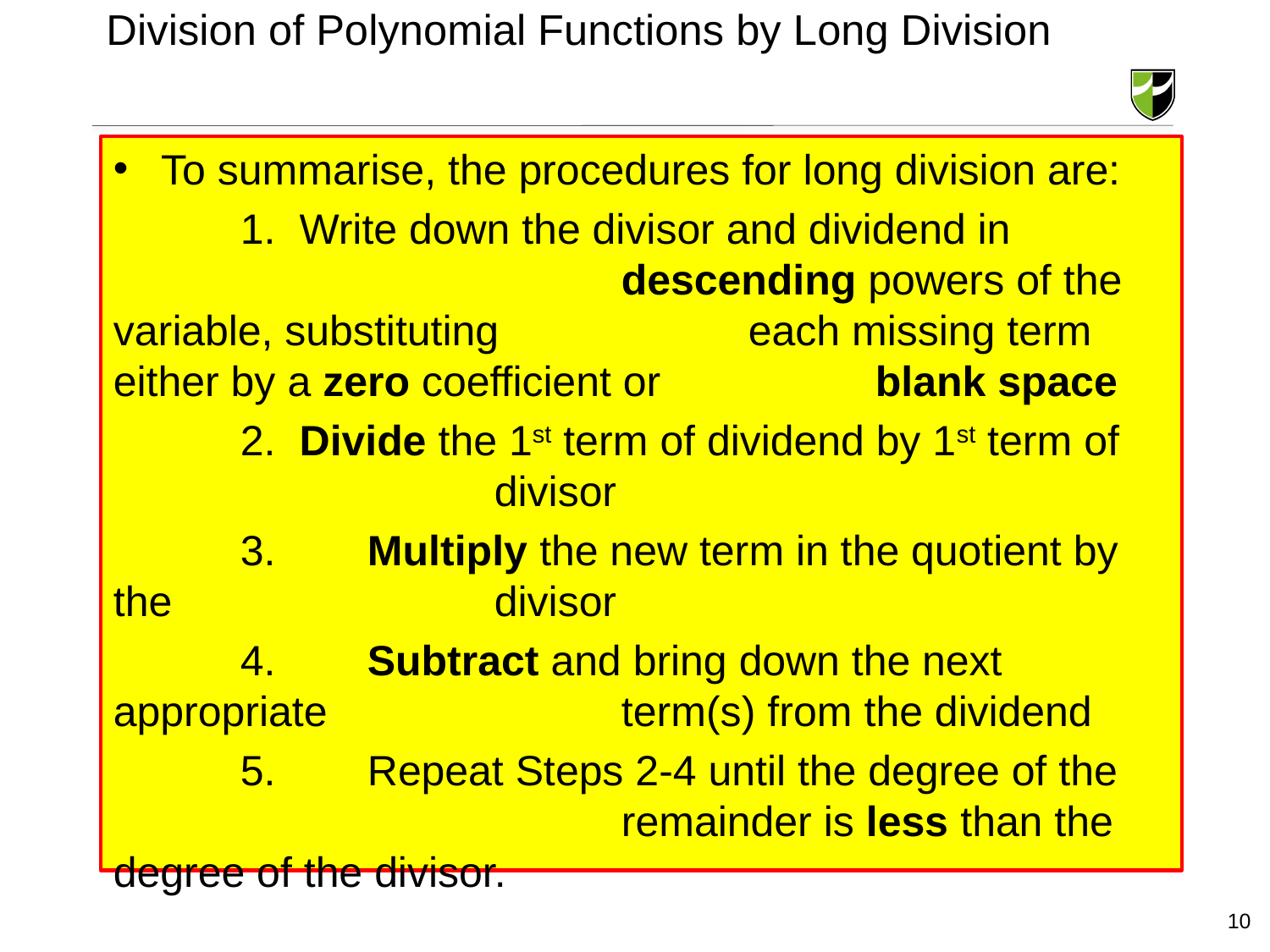

# Division of Polynomial Functions by Long Division
To summarise, the procedures for long division are:
	1.  Write down the divisor and dividend in 			  		descending powers of the variable, substituting 		each missing term either by a zero coefficient or 		blank space
	2.  Divide the 1st term of dividend by 1st term of 			divisor
	3.	Multiply the new term in the quotient by the 			divisor
	4.	Subtract and bring down the next appropriate 			term(s) from the dividend
	5.	Repeat Steps 2-4 until the degree of the 				remainder is less than the degree of the divisor.
10